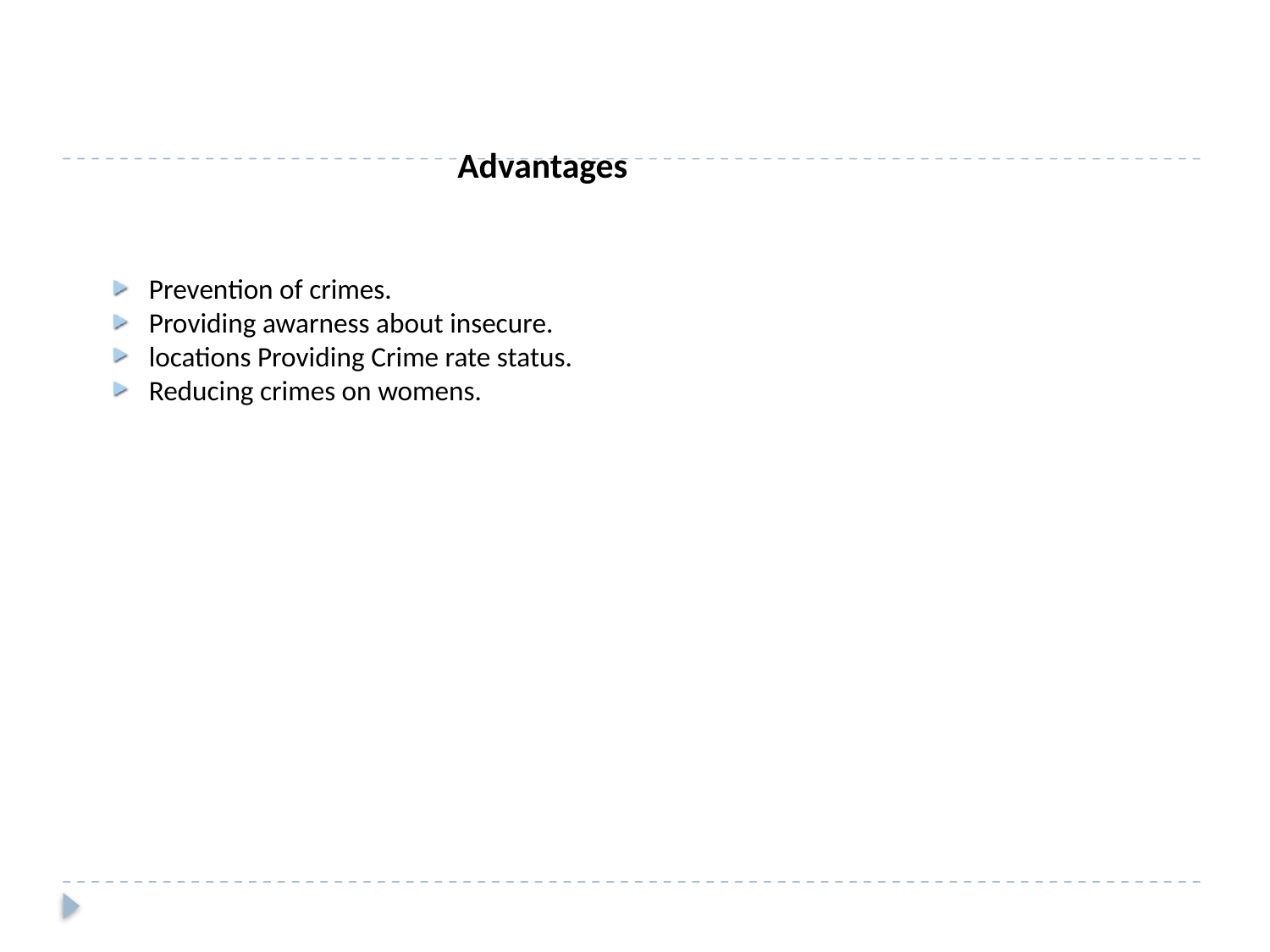

Advantages
 Prevention of crimes.
 Providing awarness about insecure.
 locations Providing Crime rate status.
 Reducing crimes on womens.